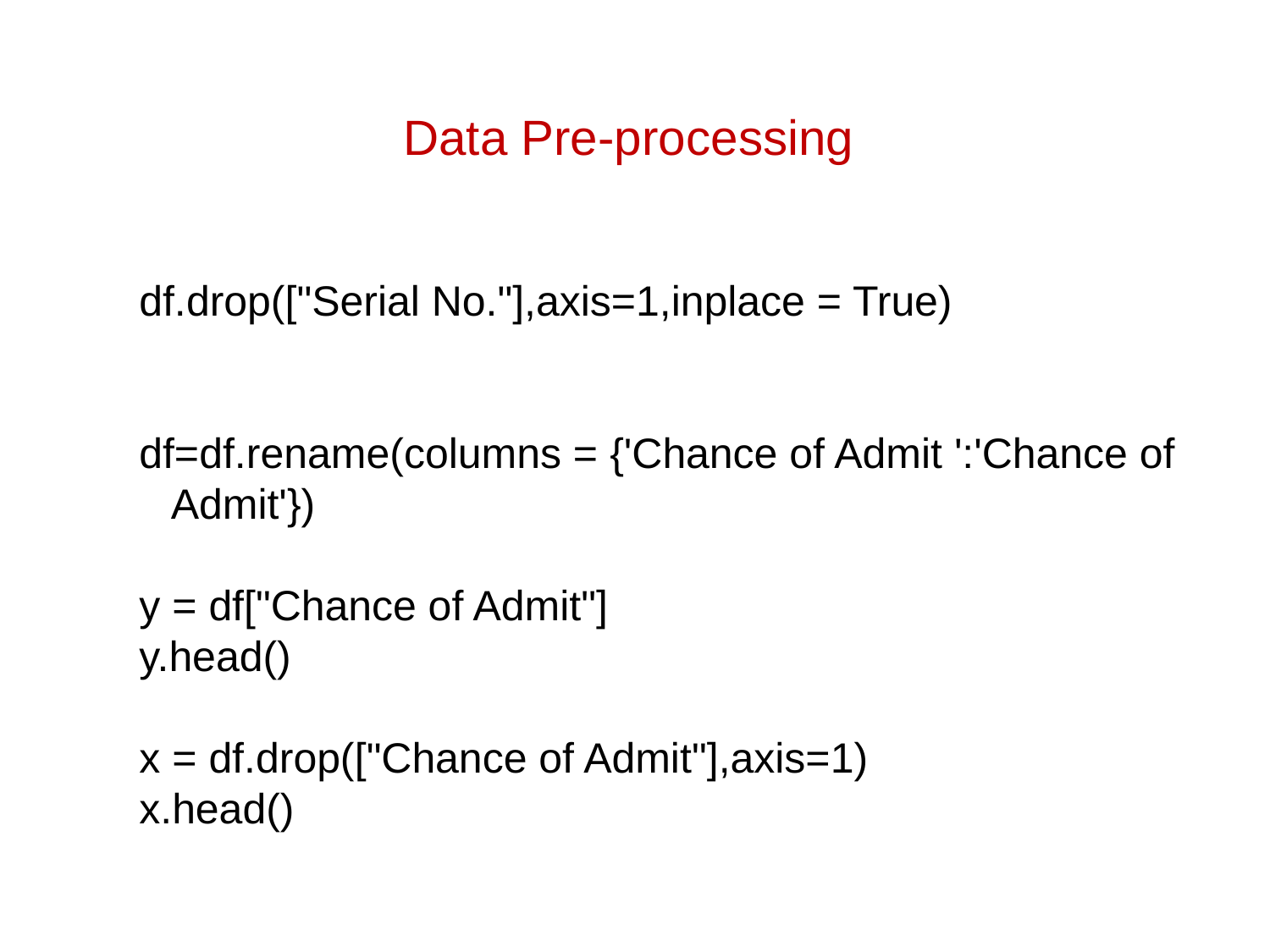

# Data Pre-processing

df.drop(["Serial No."],axis=1,inplace = True)

df=df.rename(columns = {'Chance of Admit ':'Chance of Admit'})

y = df["Chance of Admit"]
y.head()

x = df.drop(["Chance of Admit"],axis=1)
x.head()